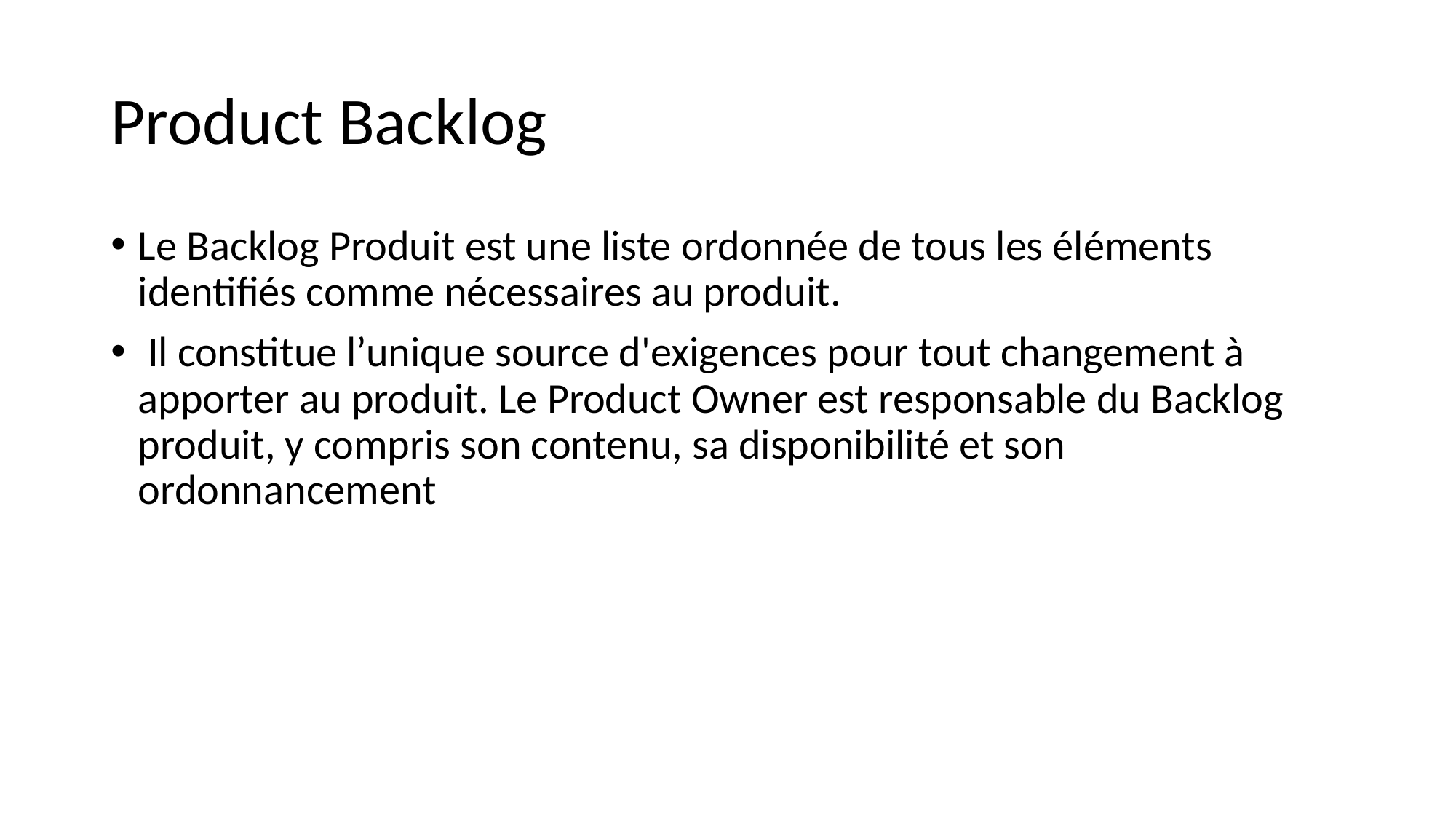

# Product Backlog
Le Backlog Produit est une liste ordonnée de tous les éléments identifiés comme nécessaires au produit.
 Il constitue l’unique source d'exigences pour tout changement à apporter au produit. Le Product Owner est responsable du Backlog produit, y compris son contenu, sa disponibilité et son ordonnancement